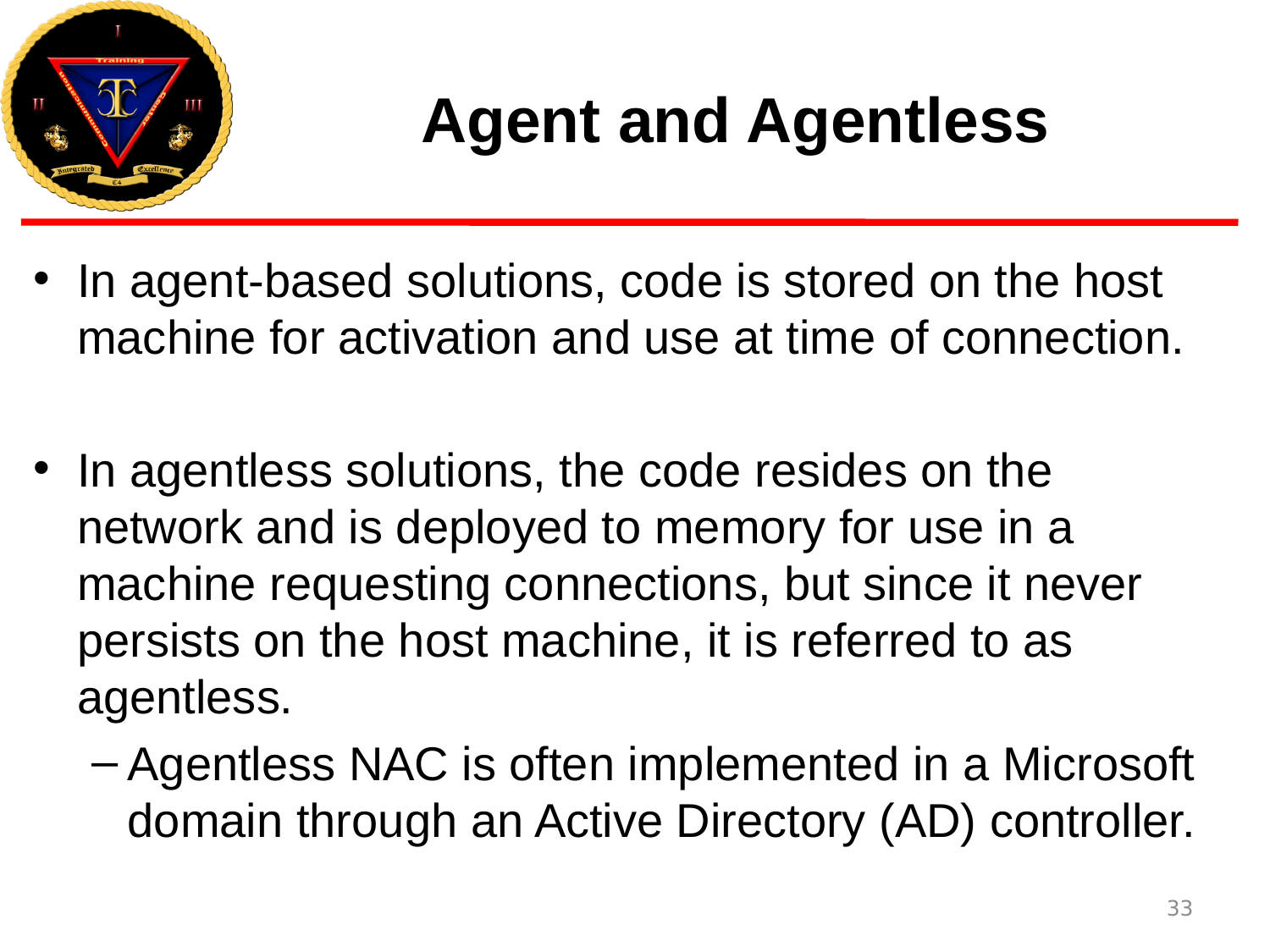

# Agent and Agentless
In agent-based solutions, code is stored on the host machine for activation and use at time of connection.

In agentless solutions, the code resides on the network and is deployed to memory for use in a machine requesting connections, but since it never persists on the host machine, it is referred to as agentless.
Agentless NAC is often implemented in a Microsoft domain through an Active Directory (AD) controller.
33